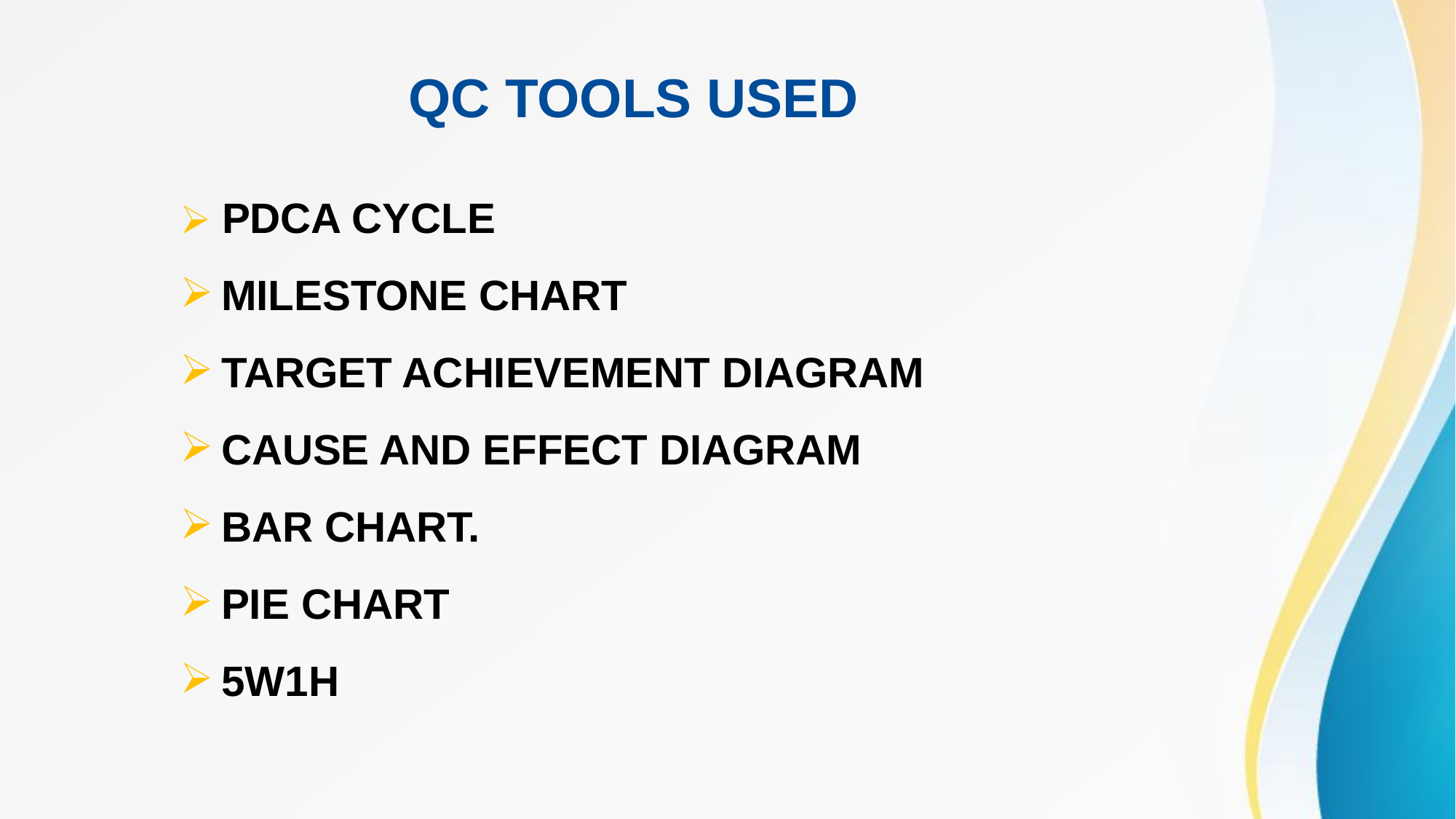

QC TOOLS USED

 PDCA CYCLE
MILESTONE CHART
TARGET ACHIEVEMENT DIAGRAM
CAUSE AND EFFECT DIAGRAM
BAR CHART.
PIE CHART
5W1H